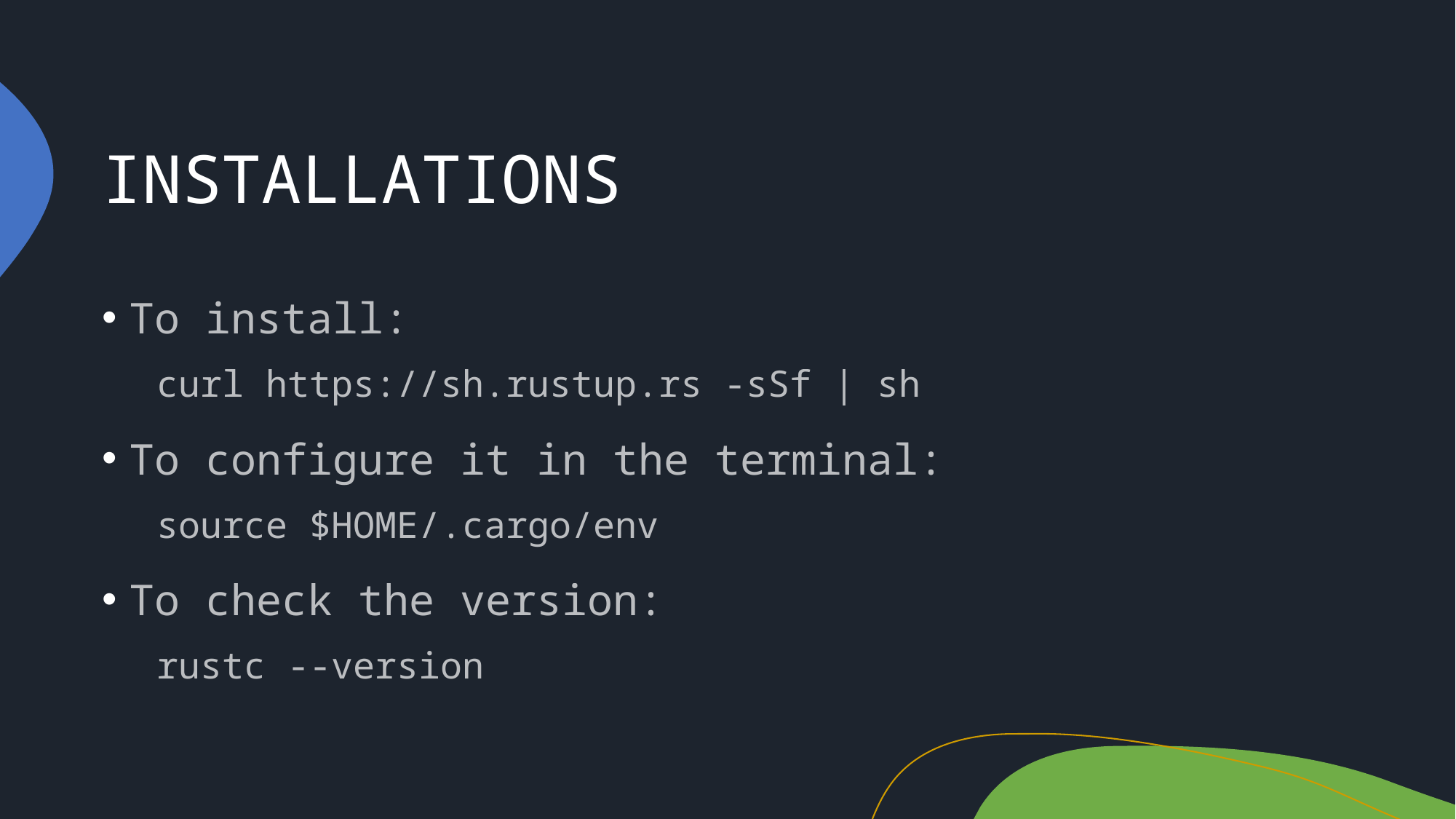

# INSTALLATIONS
To install:
curl https://sh.rustup.rs -sSf | sh
To configure it in the terminal:
source $HOME/.cargo/env
To check the version:
rustc --version